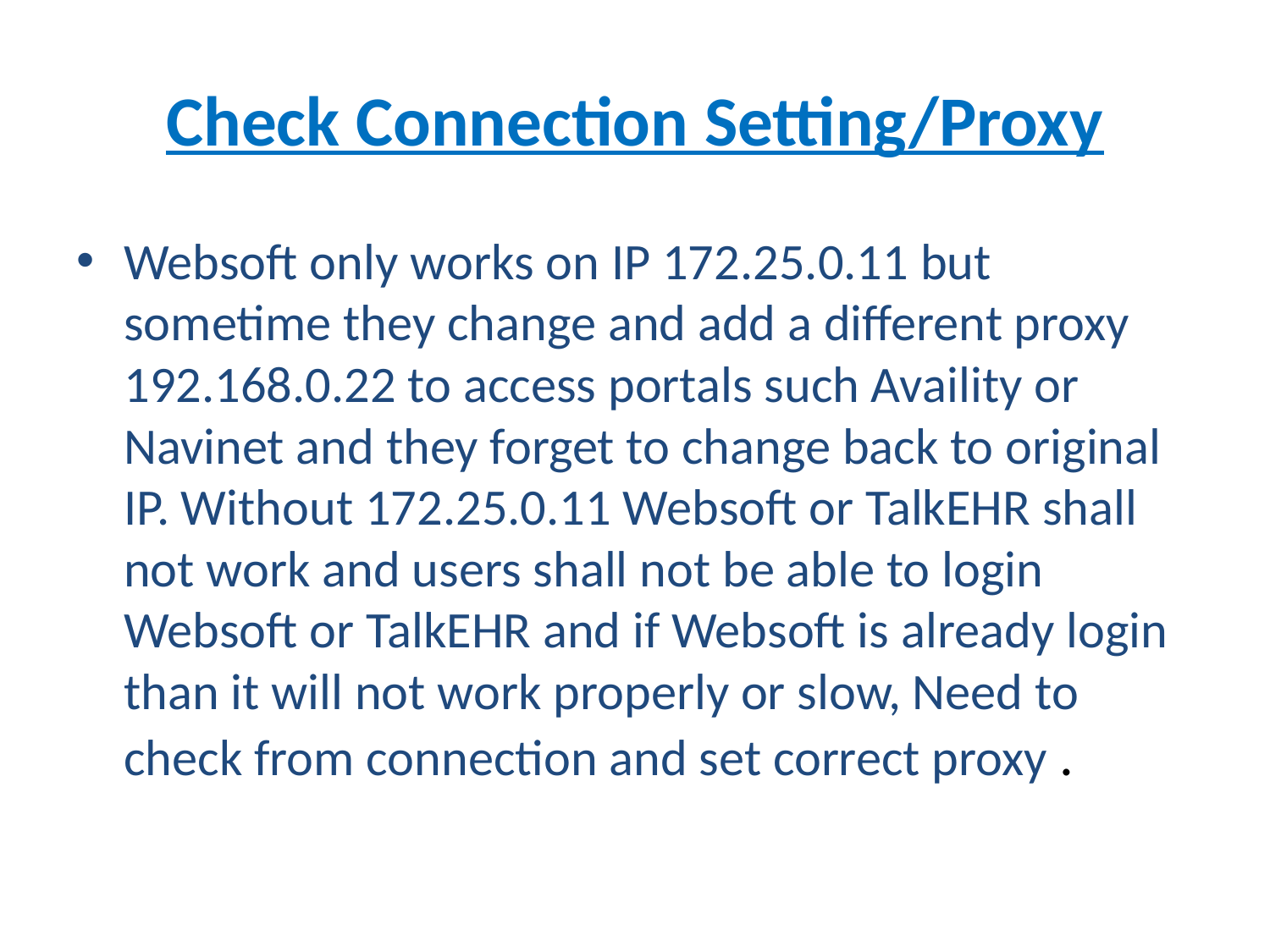

# Check Connection Setting/Proxy
Websoft only works on IP 172.25.0.11 but sometime they change and add a different proxy 192.168.0.22 to access portals such Availity or Navinet and they forget to change back to original IP. Without 172.25.0.11 Websoft or TalkEHR shall not work and users shall not be able to login Websoft or TalkEHR and if Websoft is already login than it will not work properly or slow, Need to check from connection and set correct proxy .